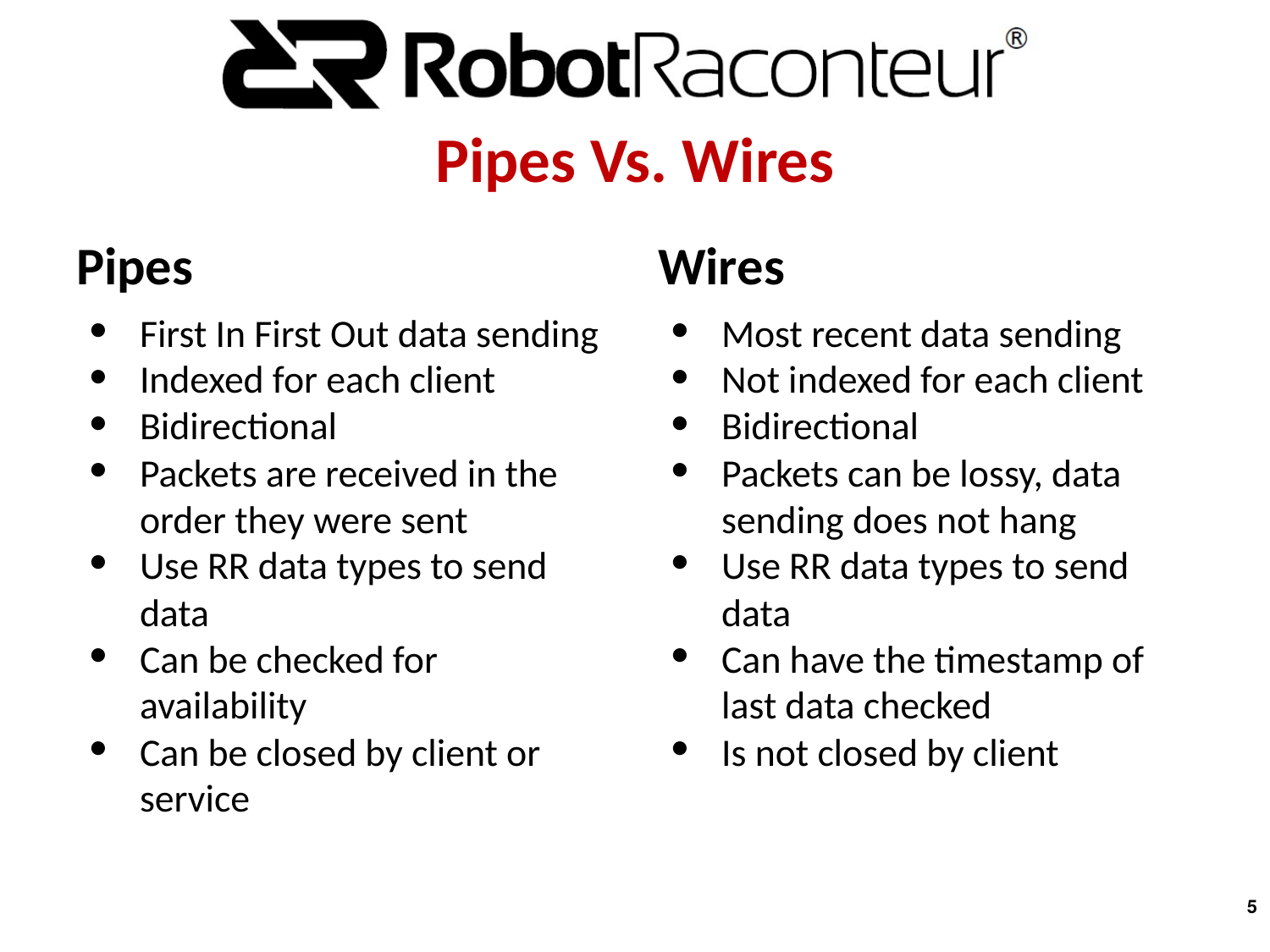

# Pipes Vs. Wires
Pipes
Wires
First In First Out data sending
Indexed for each client
Bidirectional
Packets are received in the order they were sent
Use RR data types to send data
Can be checked for availability
Can be closed by client or service
Most recent data sending
Not indexed for each client
Bidirectional
Packets can be lossy, data sending does not hang
Use RR data types to send data
Can have the timestamp of last data checked
Is not closed by client
5